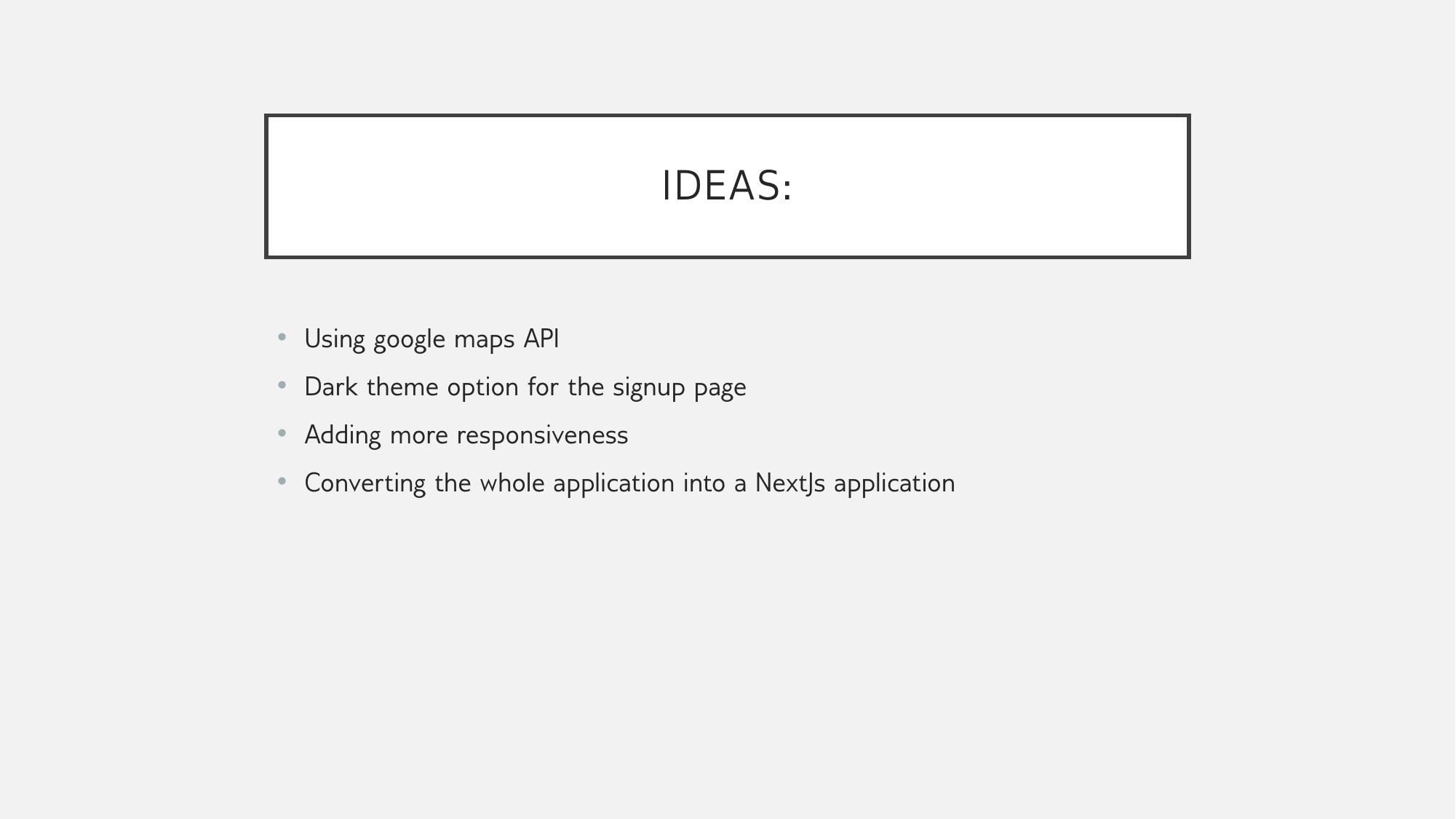

# Ideas:
Using google maps API
Dark theme option for the signup page
Adding more responsiveness
Converting the whole application into a NextJs application